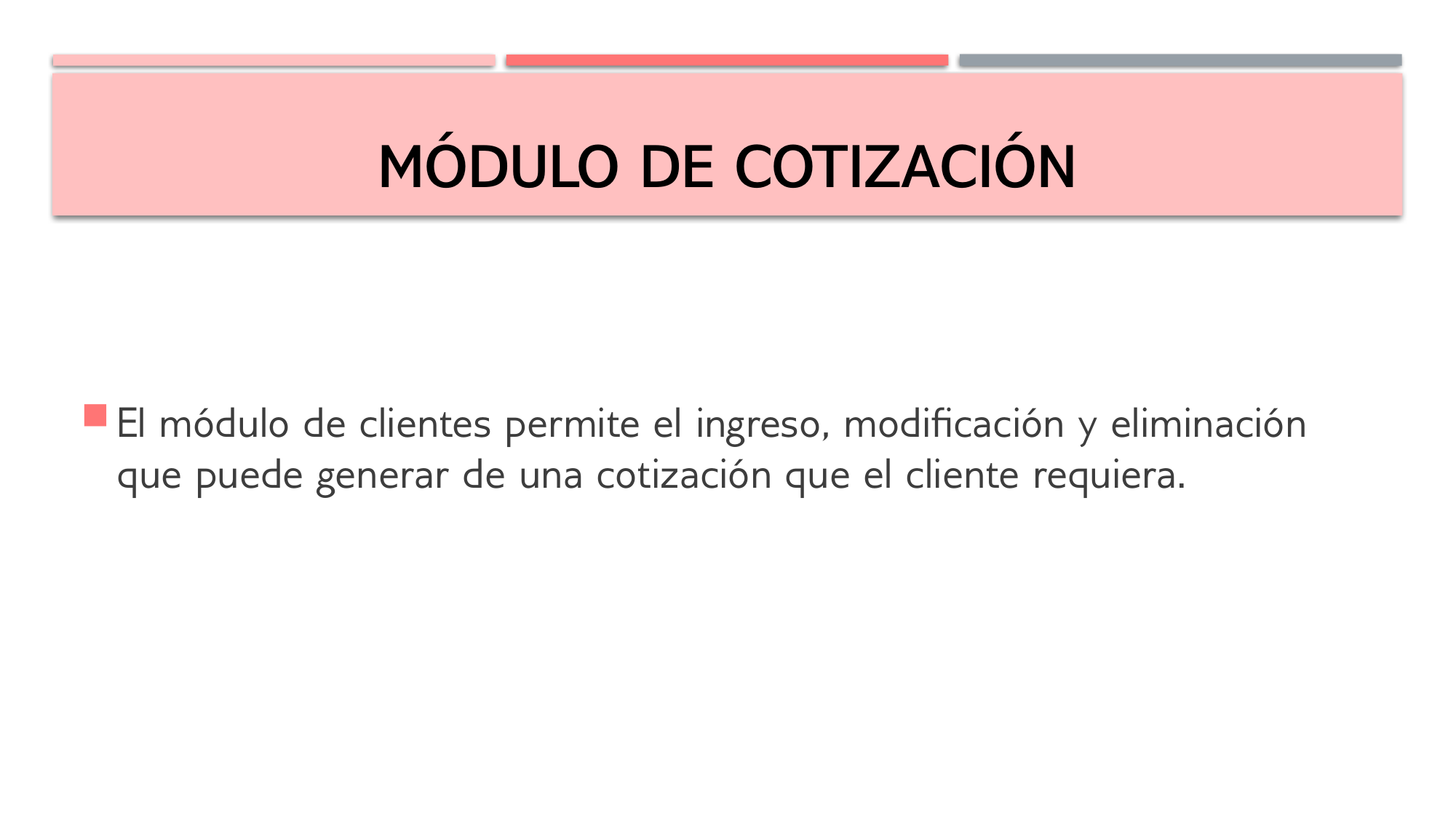

# Módulo de cotización
El módulo de clientes permite el ingreso, modificación y eliminación que puede generar de una cotización que el cliente requiera.